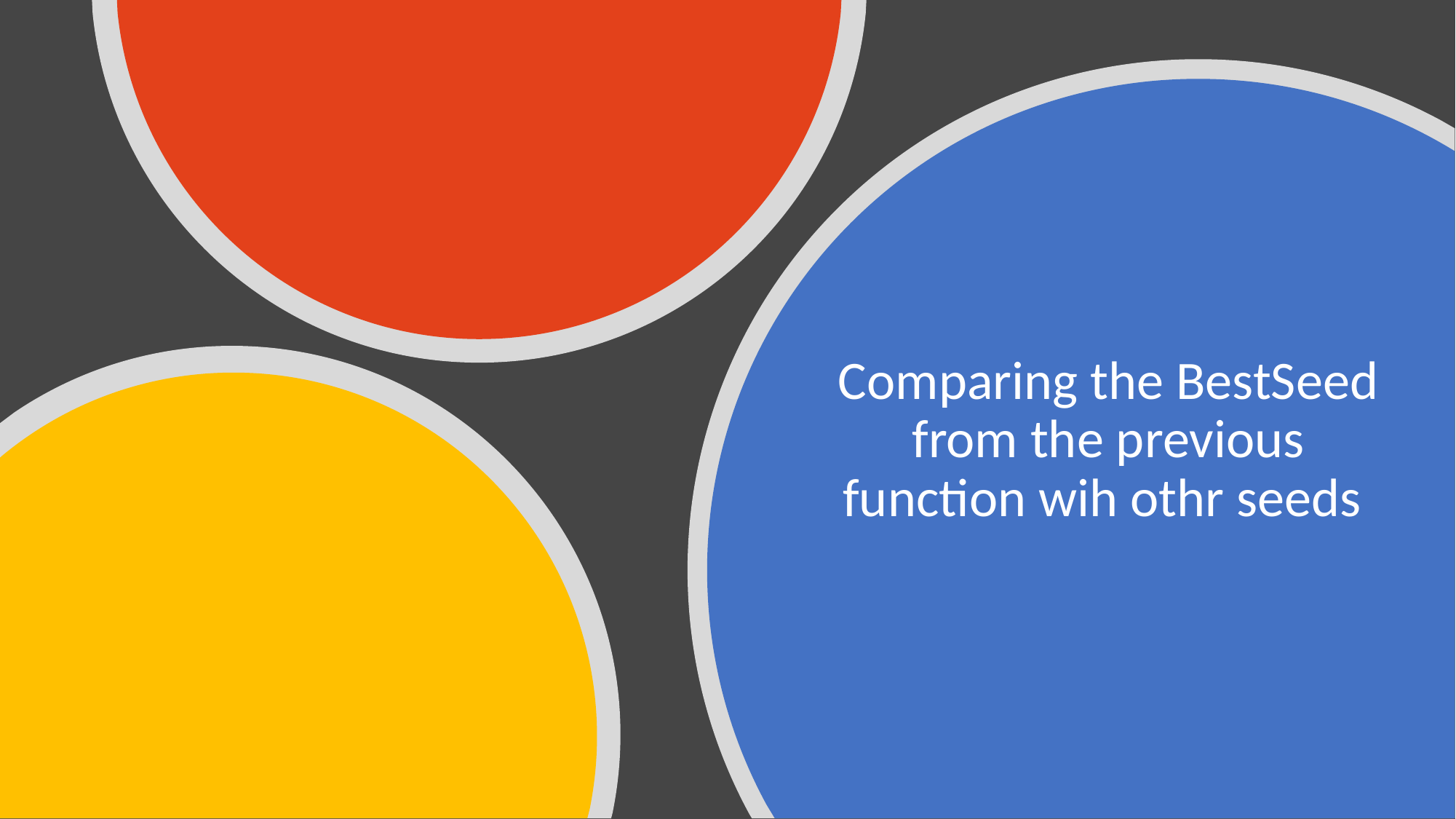

# Comparing the BestSeed from the previous function wih othr seeds